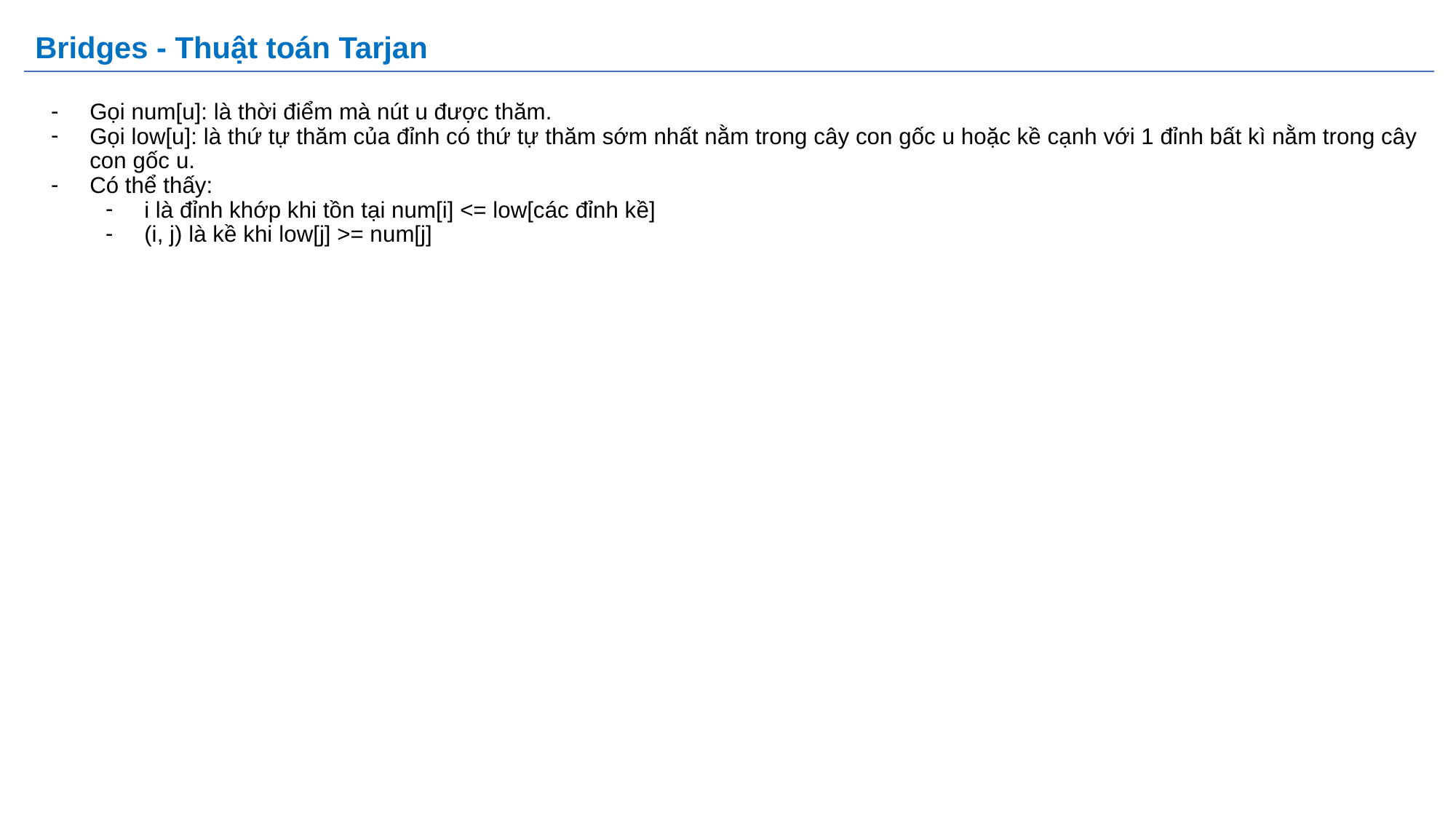

# Bridges - Thuật toán Tarjan
Gọi num[u]: là thời điểm mà nút u được thăm.
Gọi low[u]: là thứ tự thăm của đỉnh có thứ tự thăm sớm nhất nằm trong cây con gốc u hoặc kề cạnh với 1 đỉnh bất kì nằm trong cây con gốc u.
Có thể thấy:
i là đỉnh khớp khi tồn tại num[i] <= low[các đỉnh kề]
(i, j) là kề khi low[j] >= num[j]